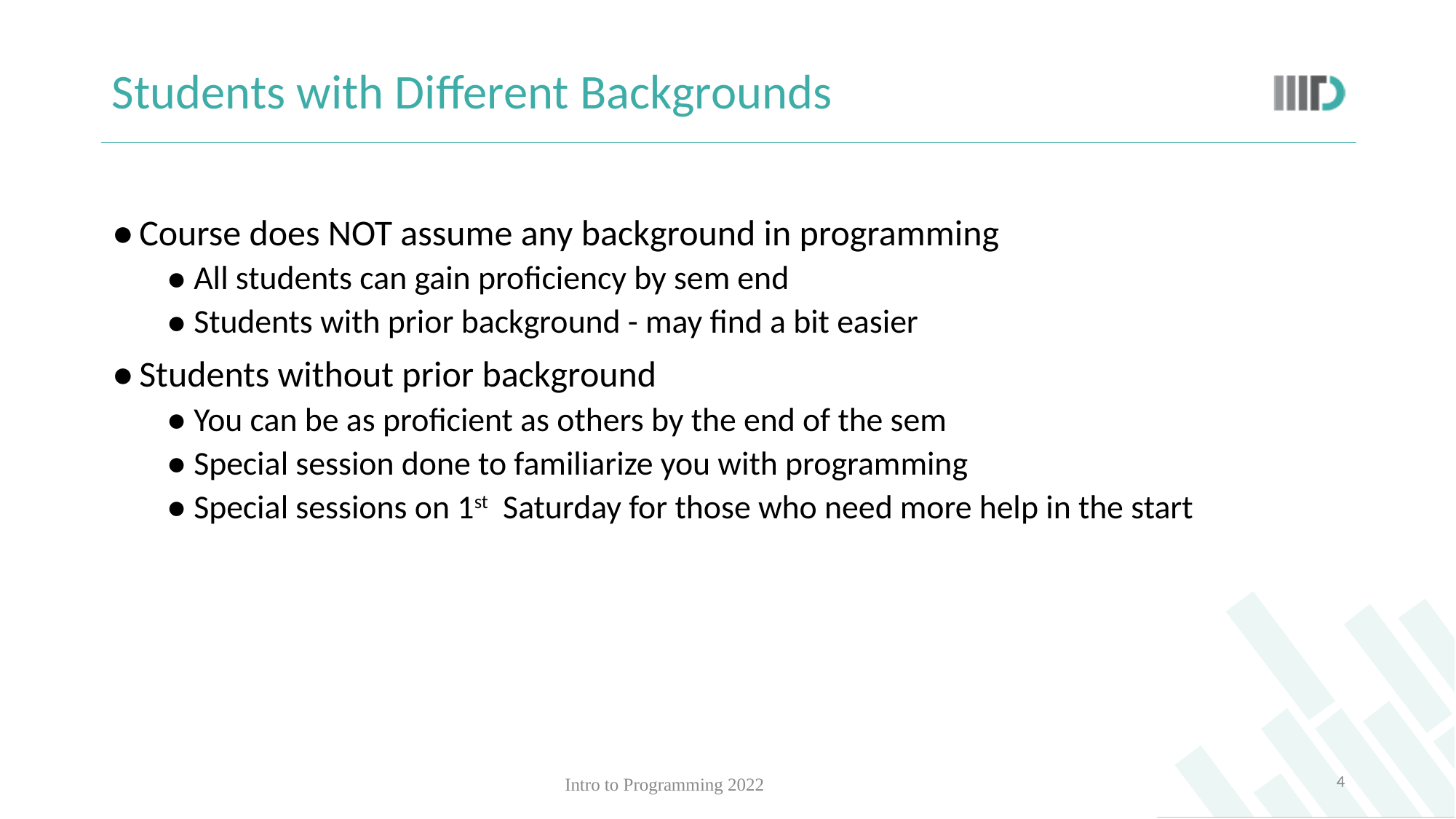

# Students with Different Backgrounds

Course does NOT assume any background in programming
All students can gain proficiency by sem end
Students with prior background - may find a bit easier
Students without prior background
You can be as proficient as others by the end of the sem
Special session done to familiarize you with programming
Special sessions on 1st  Saturday for those who need more help in the start

4
Intro to Programming 2022